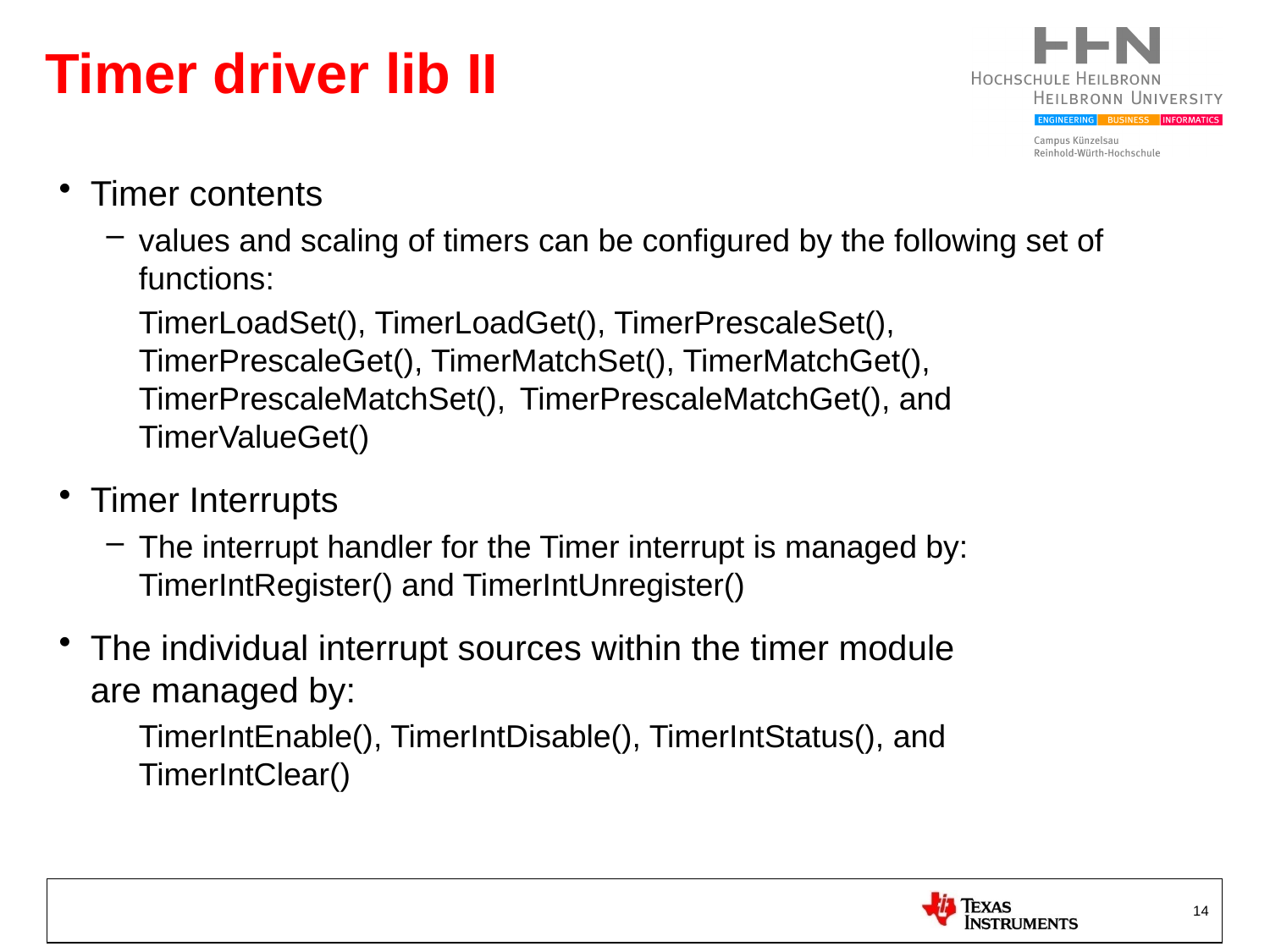

# Timer driver lib II
Timer contents
values and scaling of timers can be configured by the following set of functions:
	TimerLoadSet(), TimerLoadGet(), TimerPrescaleSet(), 	TimerPrescaleGet(), TimerMatchSet(), TimerMatchGet(), 	TimerPrescaleMatchSet(), 	TimerPrescaleMatchGet(), and 	TimerValueGet()
Timer Interrupts
The interrupt handler for the Timer interrupt is managed by: 	TimerIntRegister() and TimerIntUnregister()
The individual interrupt sources within the timer module
are managed by:
	TimerIntEnable(), TimerIntDisable(), TimerIntStatus(), and 	TimerIntClear()

14